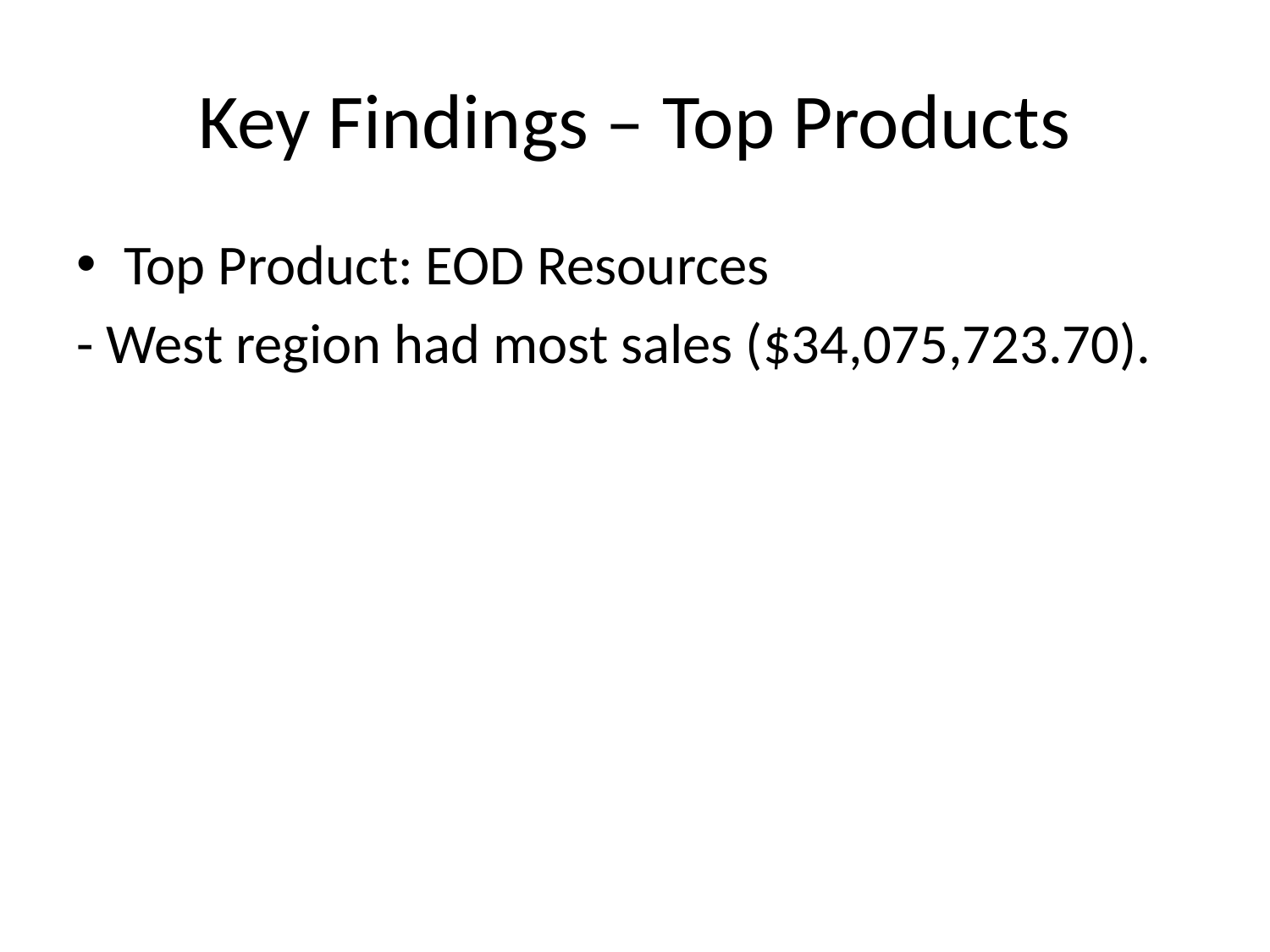

# Key Findings – Top Products
Top Product: EOD Resources
- West region had most sales ($34,075,723.70).